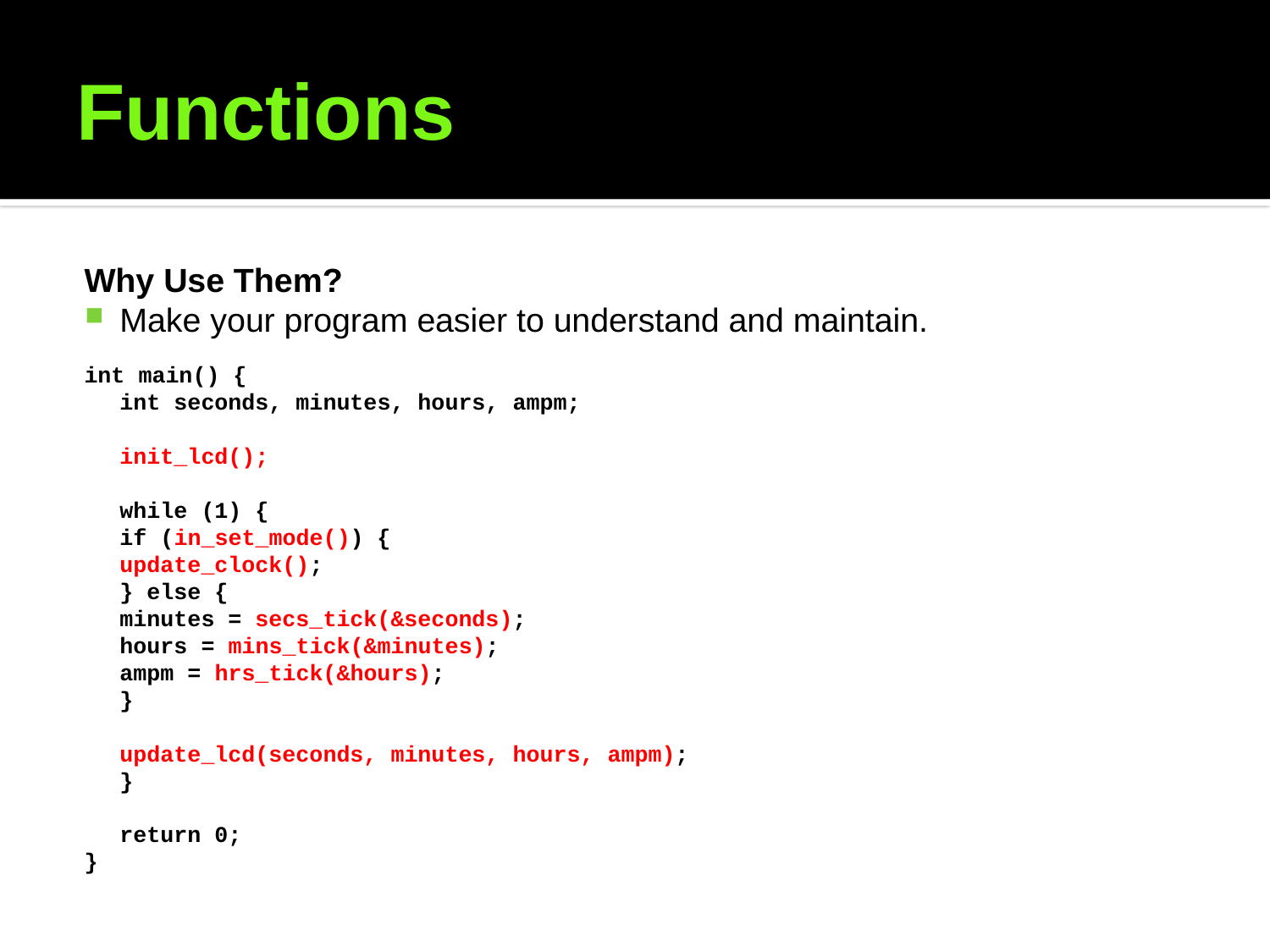

# Functions
Why Use Them?
Make your program easier to understand and maintain.

int main() {
		int seconds, minutes, hours, ampm;

		init_lcd();

		while (1) {
			if (in_set_mode()) {
				update_clock();
			} else {
				minutes = secs_tick(&seconds);
				hours = mins_tick(&minutes);
				ampm = hrs_tick(&hours);
			}

			update_lcd(seconds, minutes, hours, ampm);
		}

		return 0;
}